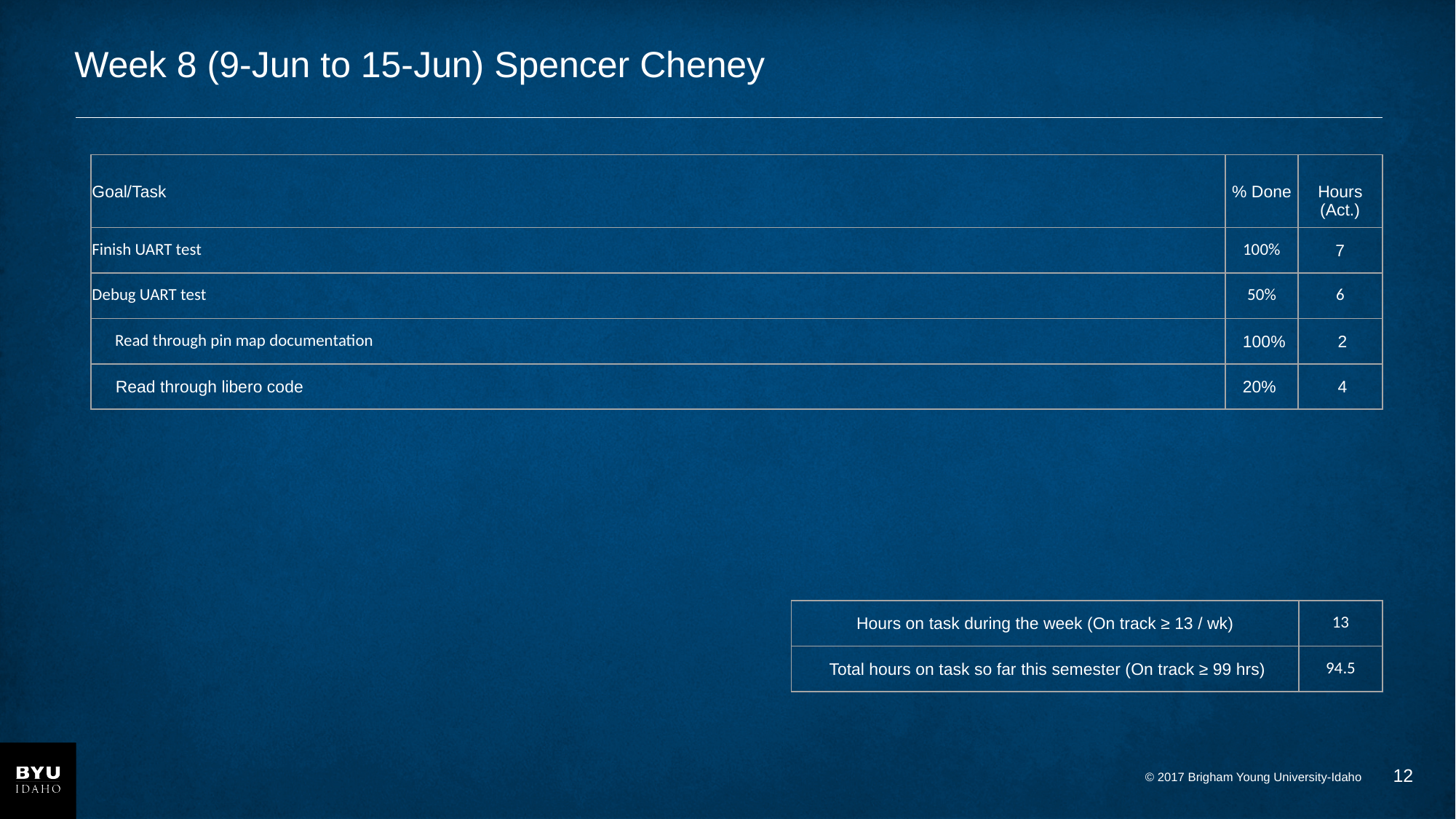

# Week 8 (9-Jun to 15-Jun) Spencer Cheney
| Goal/Task | % Done | Hours (Act.) |
| --- | --- | --- |
| Finish UART test | 100% | 7 |
| Debug UART test | 50% | 6 |
| Read through pin map documentation | 100% | 2 |
| Read through libero code | 20% | 4 |
| Hours on task during the week (On track ≥ 13 / wk) | 13 |
| --- | --- |
| Total hours on task so far this semester (On track ≥ 99 hrs) | 94.5 |